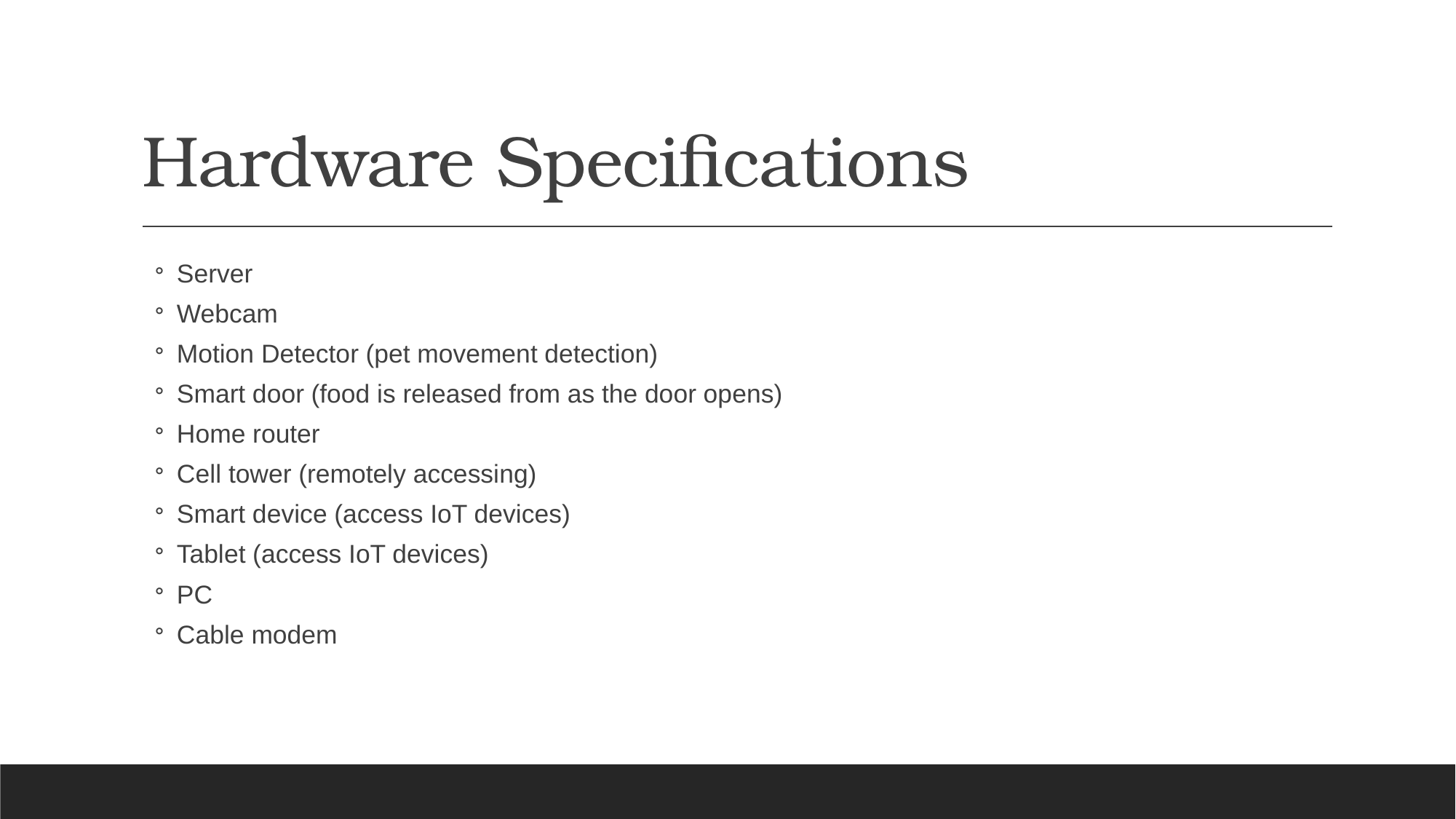

# Hardware Specifications
Server
Webcam
Motion Detector (pet movement detection)
Smart door (food is released from as the door opens)
Home router
Cell tower (remotely accessing)
Smart device (access IoT devices)
Tablet (access IoT devices)
PC
Cable modem